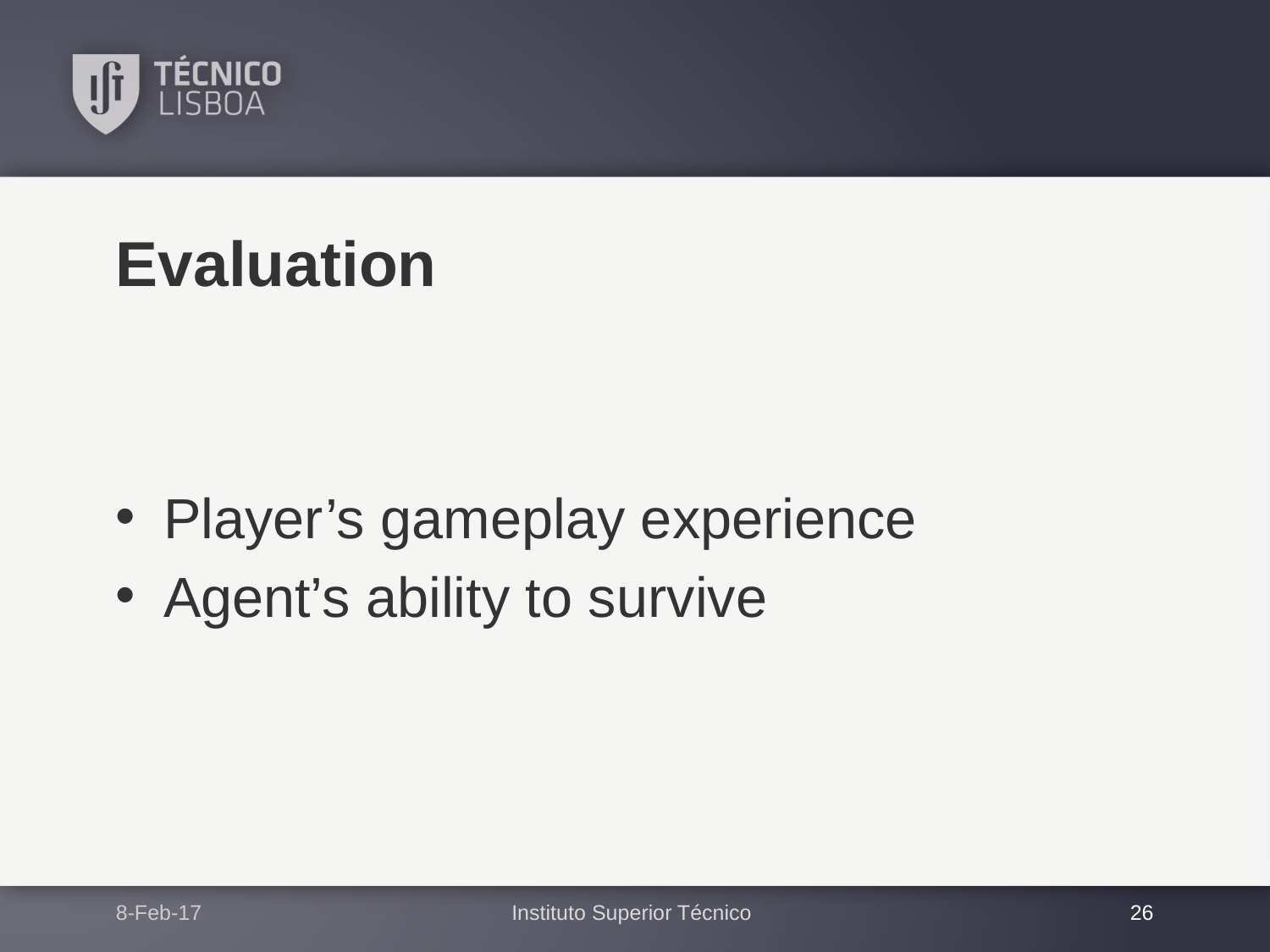

# Evaluation
Player’s gameplay experience
Agent’s ability to survive

8-Feb-17
Instituto Superior Técnico
26